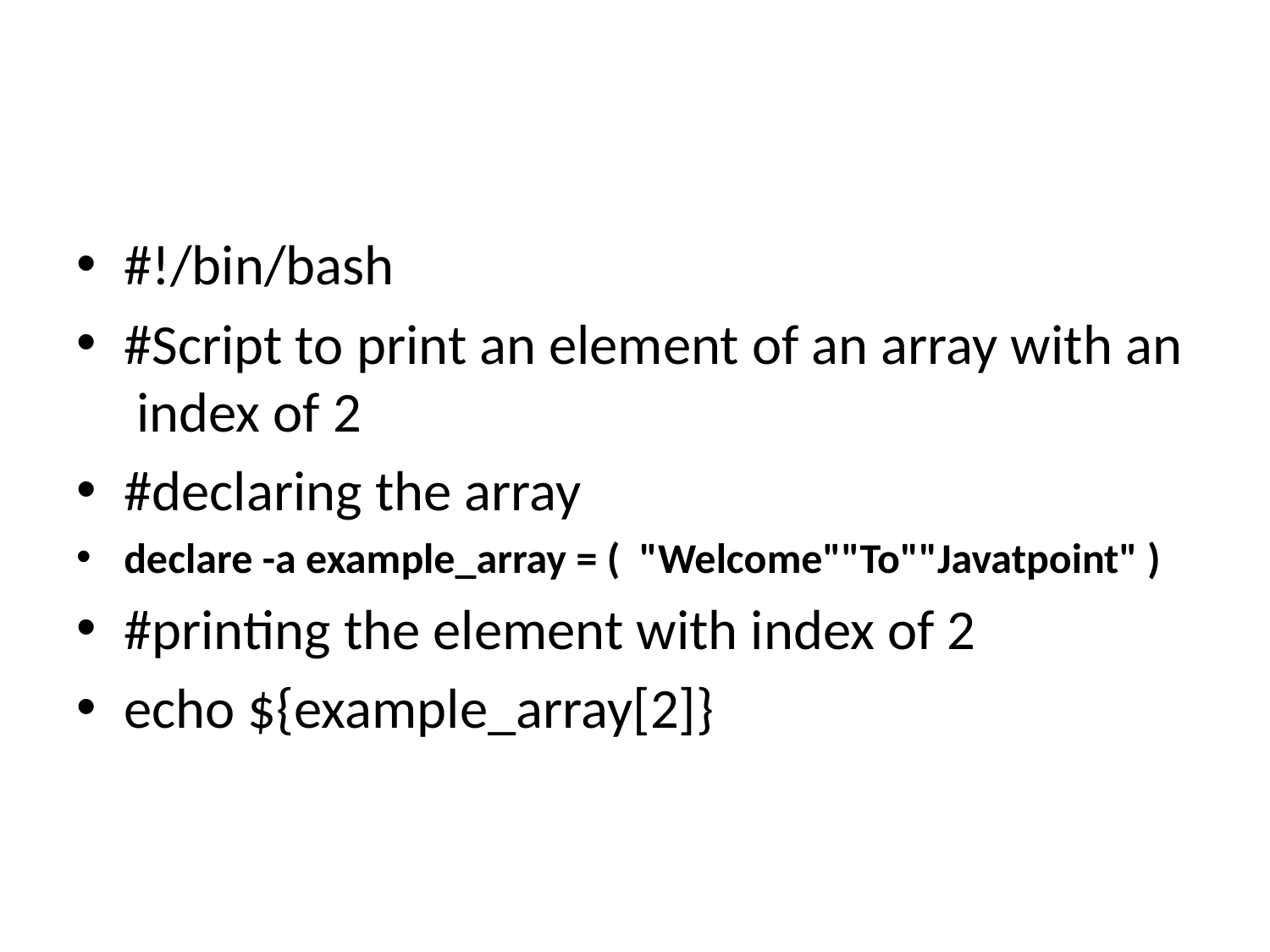

#
#!/bin/bash
#Script to print an element of an array with an index of 2
#declaring the array
declare -a example_array = (  "Welcome""To""Javatpoint" )
#printing the element with index of 2
echo ${example_array[2]}